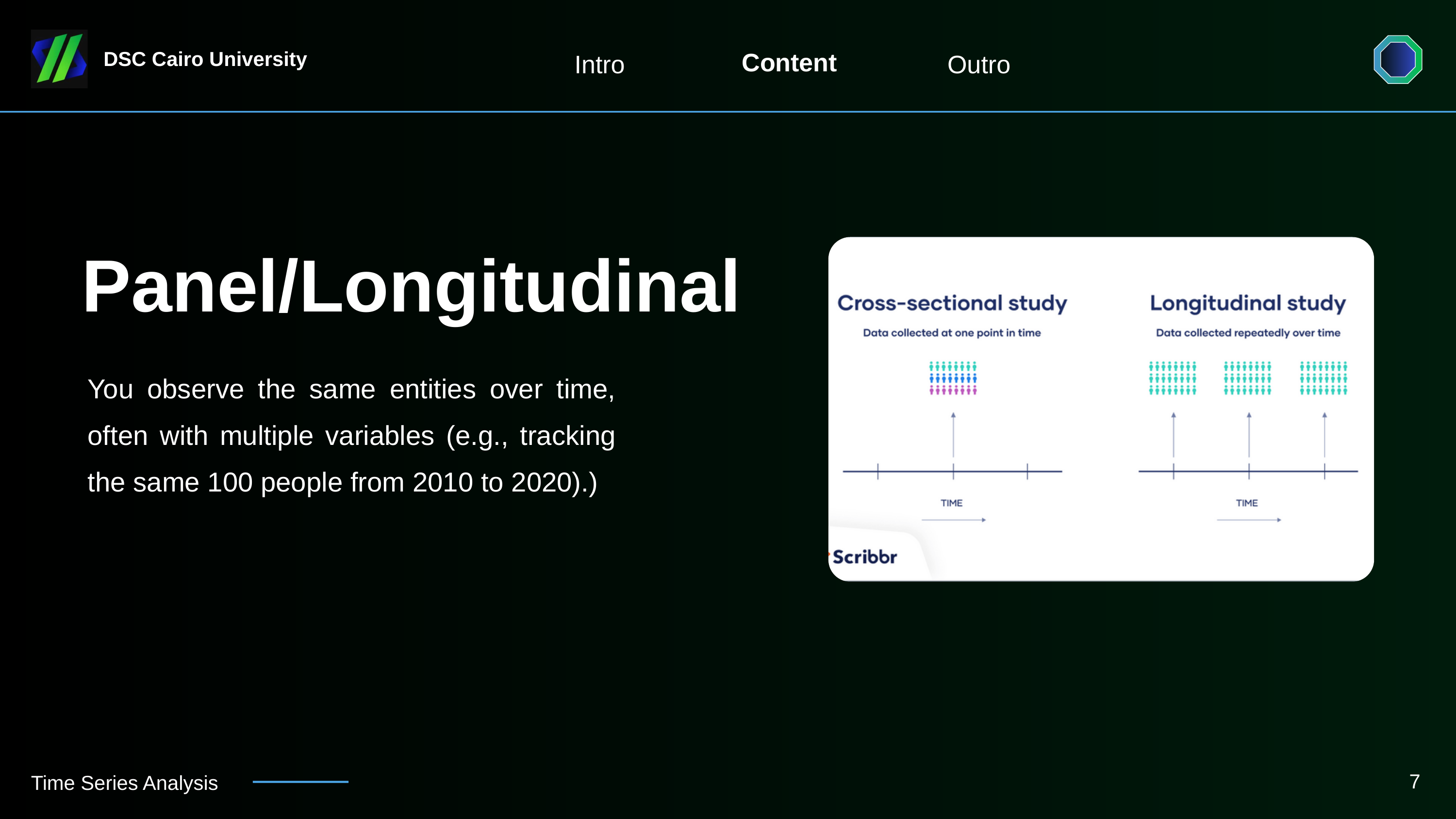

Content

Intro
Outro
DSC Cairo University

Panel/Longitudinal
You observe the same entities over time, often with multiple variables (e.g., tracking the same 100 people from 2010 to 2020).)

7
Time Series Analysis